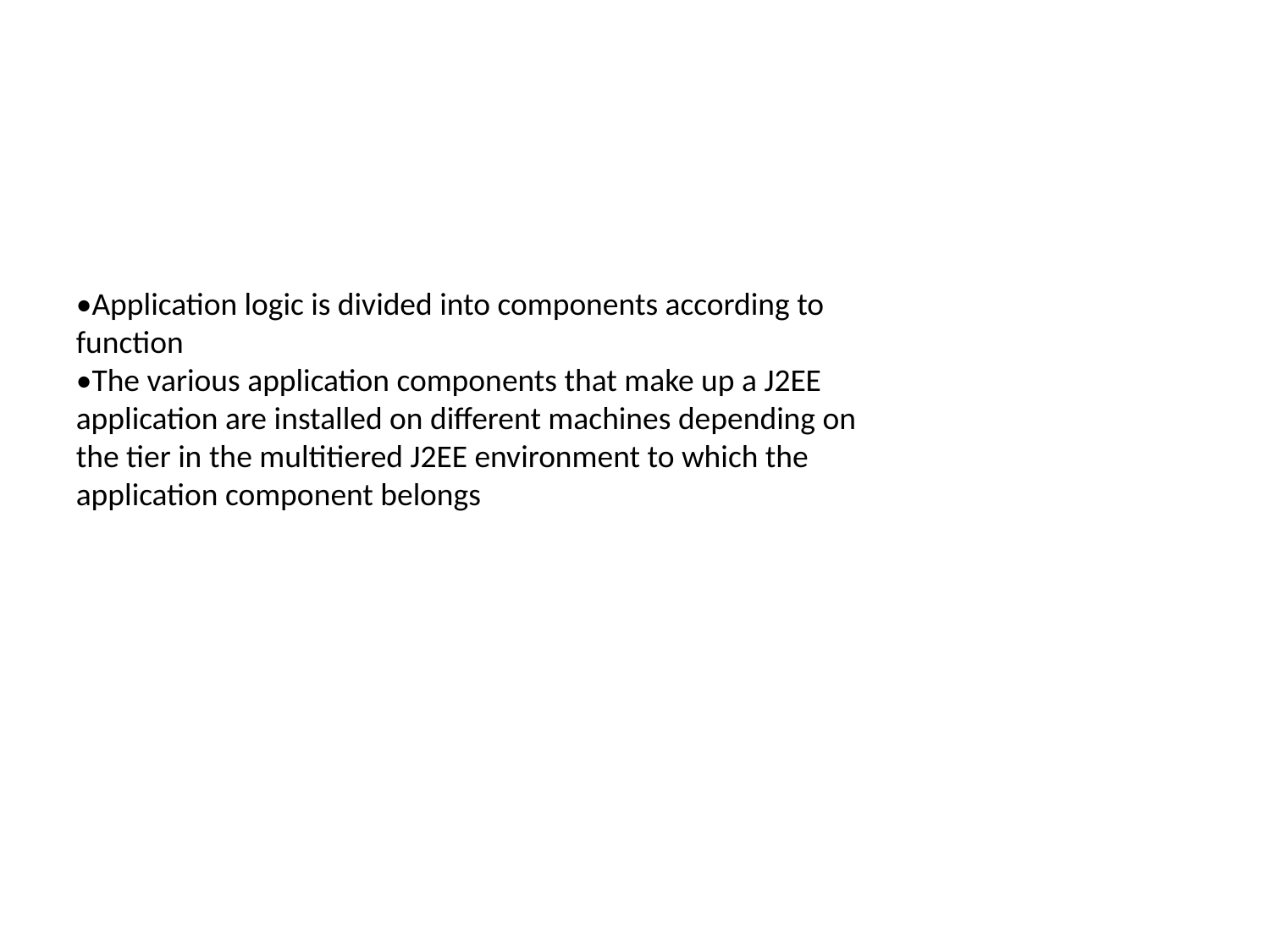

#

•Application logic is divided into components according to
function
•The various application components that make up a J2EE
application are installed on different machines depending on
the tier in the multitiered J2EE environment to which the
application component belongs